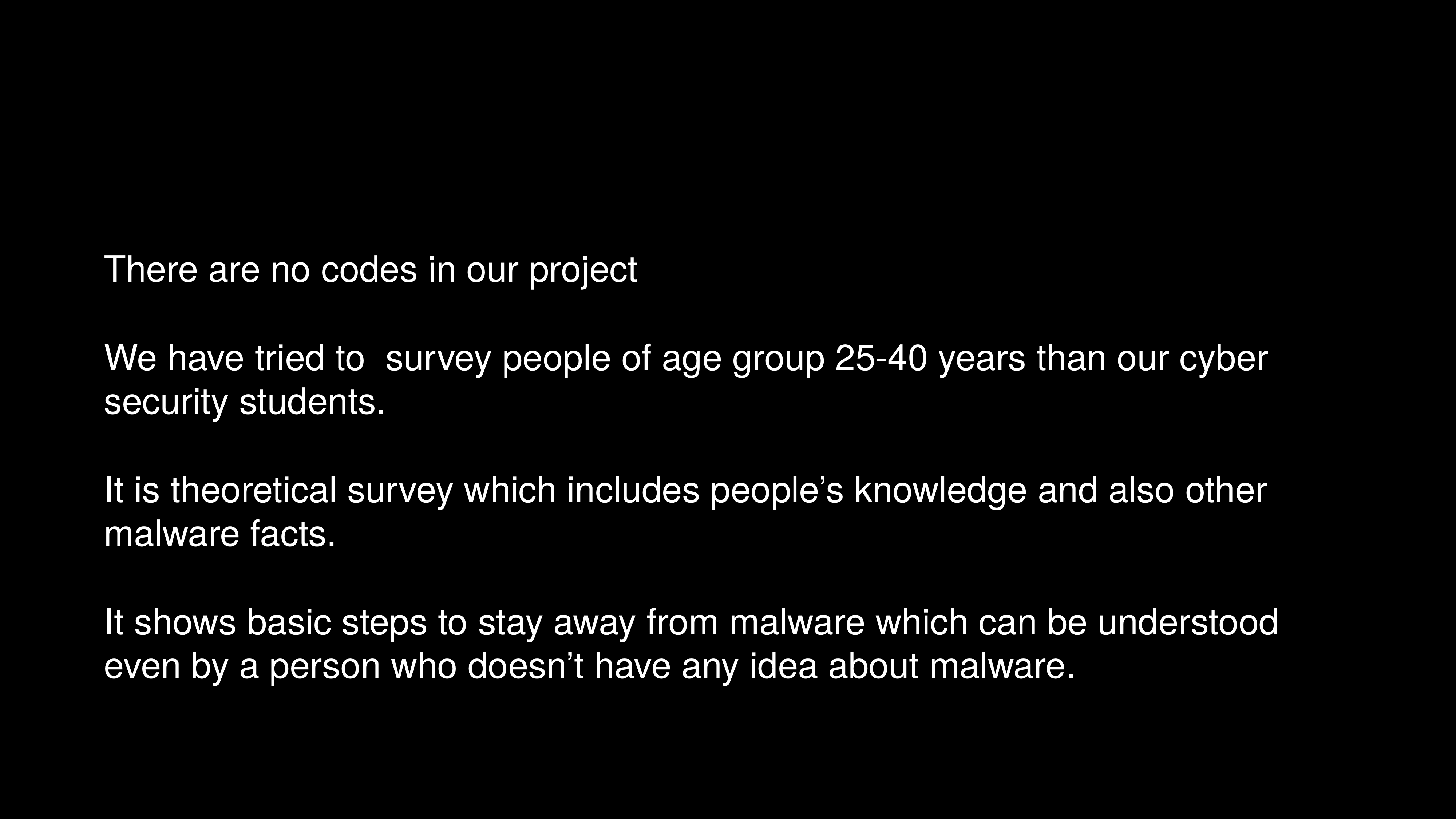

#
There are no codes in our project
We have tried to  survey people of age group 25-40 years than our cyber security students.
It is theoretical survey which includes people’s knowledge and also other malware facts.
It shows basic steps to stay away from malware which can be understood even by a person who doesn’t have any idea about malware.